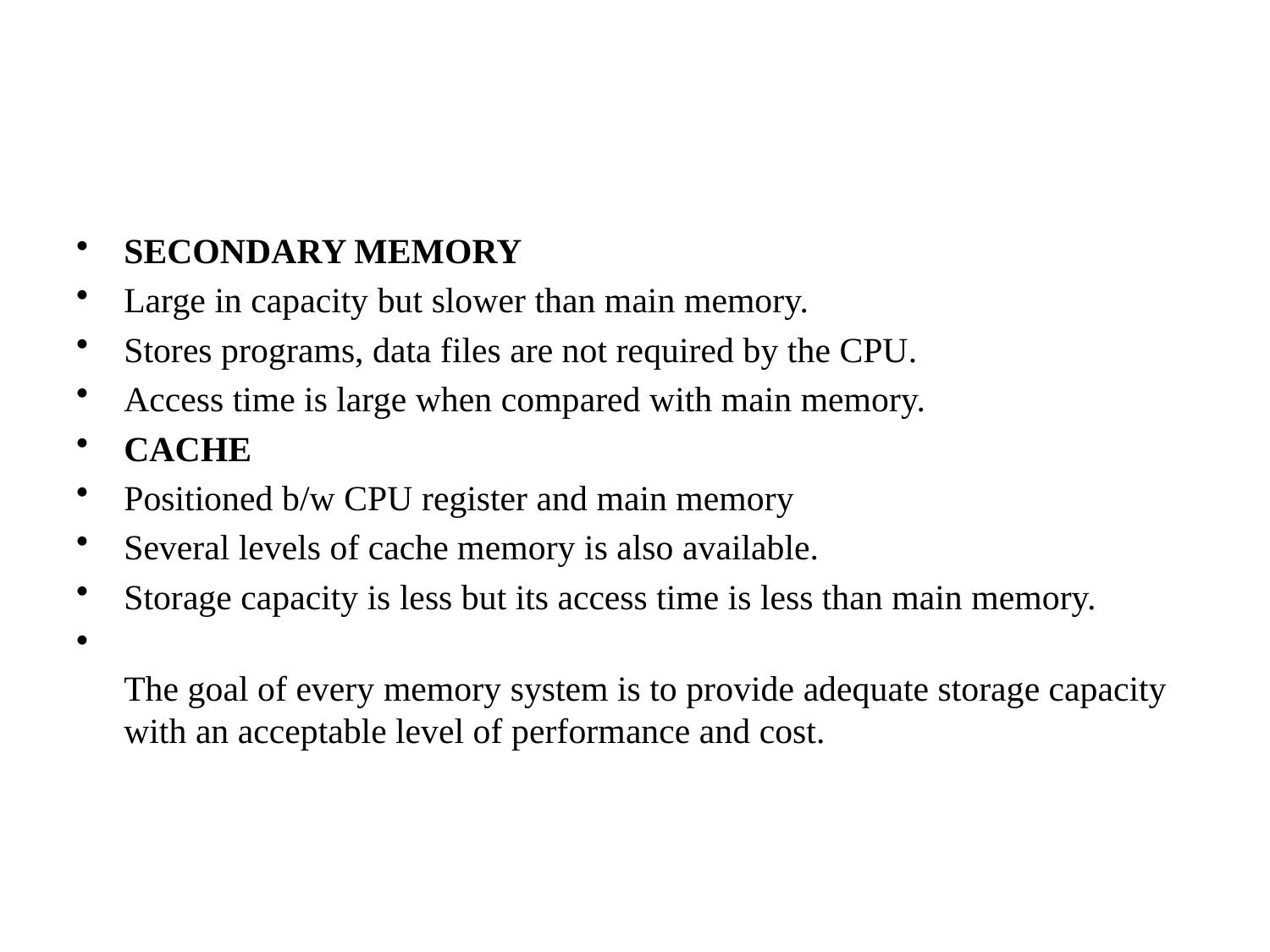

SECONDARY MEMORY
Large in capacity but slower than main memory.
Stores programs, data files are not required by the CPU.
Access time is large when compared with main memory.
CACHE
Positioned b/w CPU register and main memory
Several levels of cache memory is also available.
Storage capacity is less but its access time is less than main memory.
The goal of every memory system is to provide adequate storage capacity with an acceptable level of performance and cost.